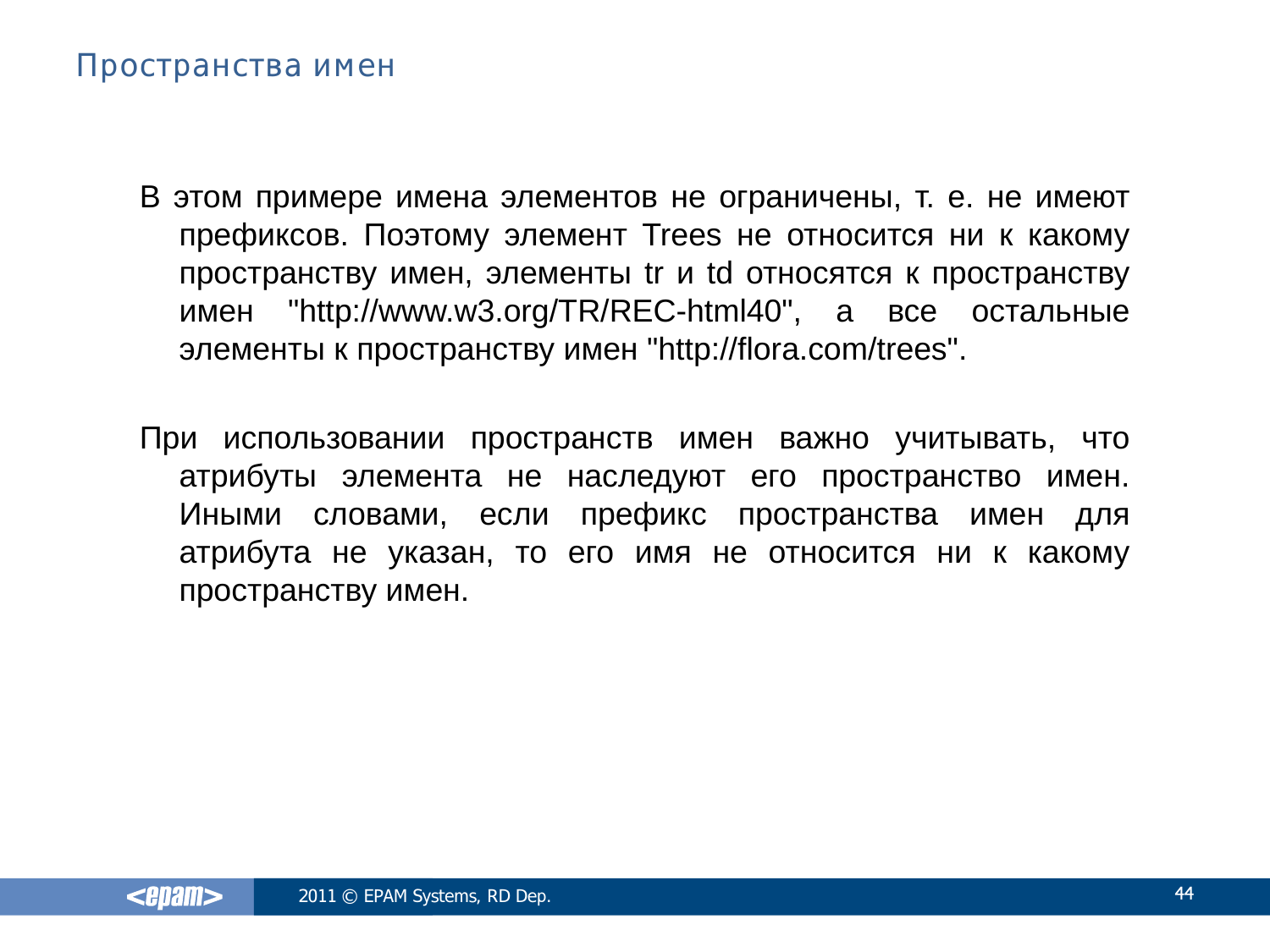

# Пространства имен
В этом примере имена элементов не ограничены, т. е. не имеют префиксов. Поэтому элемент Trees не относится ни к какому пространству имен, элементы tr и td относятся к пространству имен "http://www.w3.org/TR/REC-html40", а все остальные элементы к пространству имен "http://flora.com/trees".

При использовании пространств имен важно учитывать, что атрибуты элемента не наследуют его пространство имен. Иными словами, если префикс пространства имен для атрибута не указан, то его имя не относится ни к какому пространству имен.
44
2011 © EPAM Systems, RD Dep.